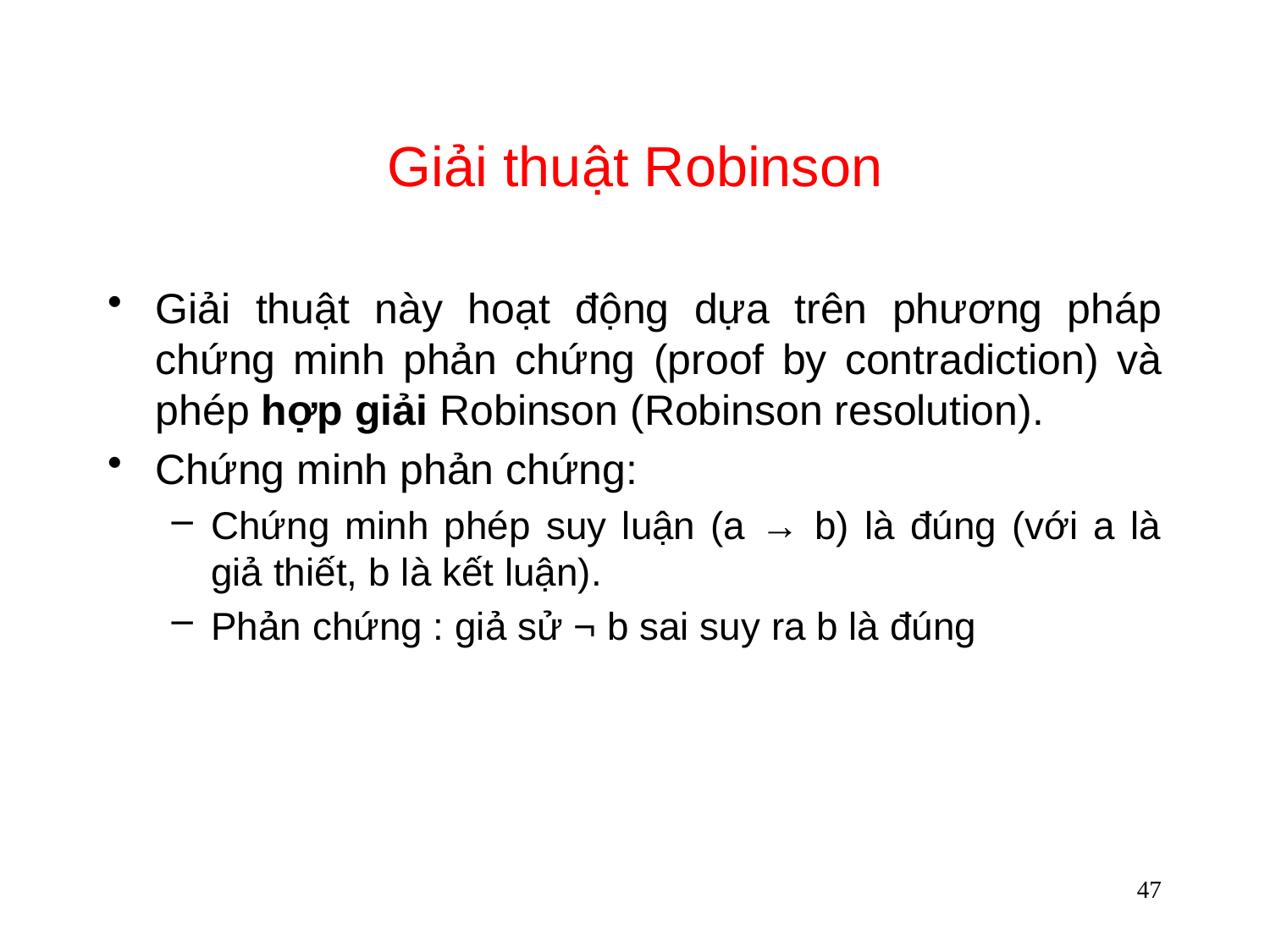

# Giải thuật Robinson
Giải thuật này hoạt động dựa trên phương pháp chứng minh phản chứng (proof by contradiction) và phép hợp giải Robinson (Robinson resolution).
Chứng minh phản chứng:
Chứng minh phép suy luận (a → b) là đúng (với a là giả thiết, b là kết luận).
Phản chứng : giả sử ¬ b sai suy ra b là đúng
47